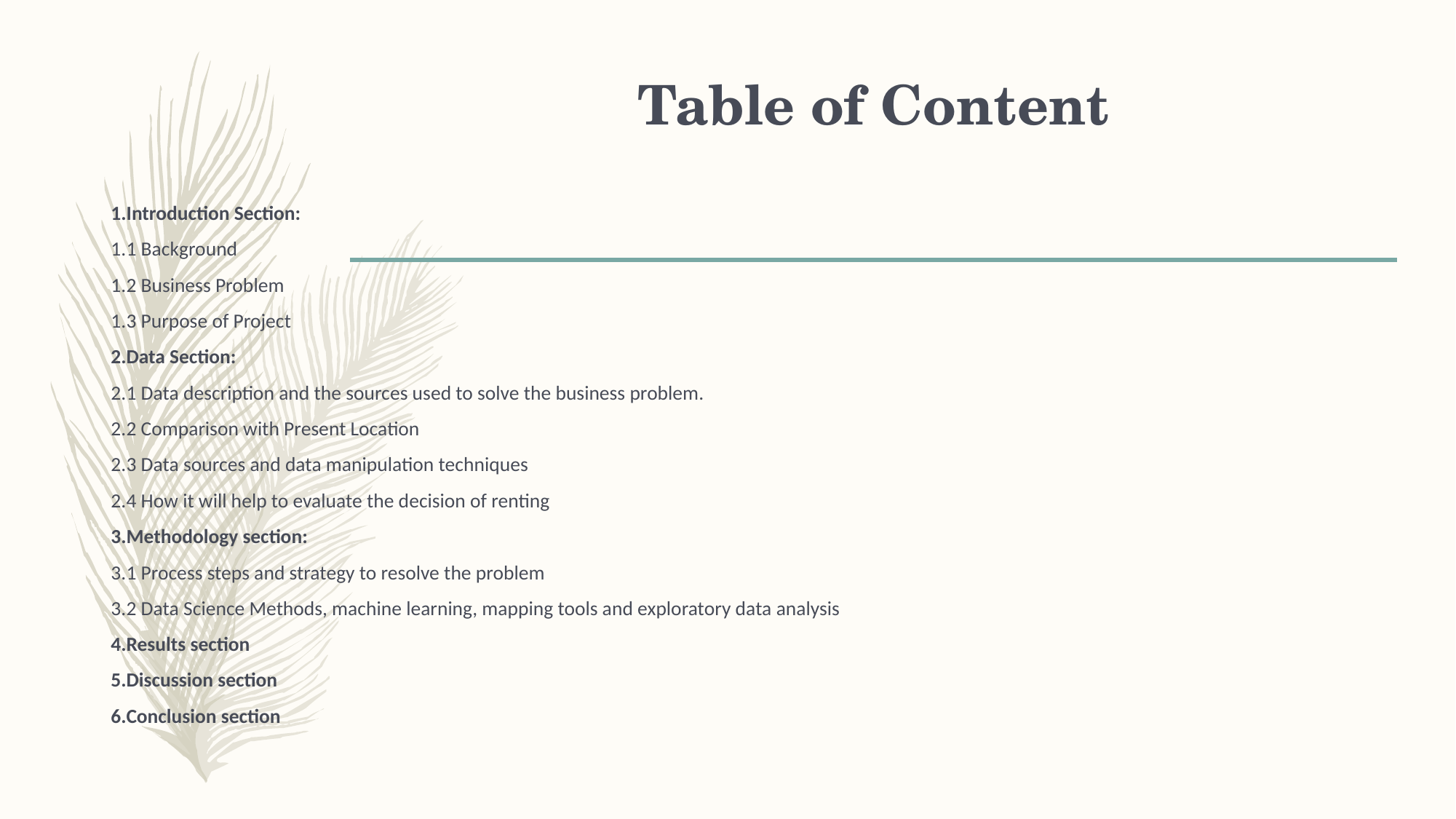

# Table of Content
1.Introduction Section:
1.1 Background
1.2 Business Problem
1.3 Purpose of Project
2.Data Section:
2.1 Data description and the sources used to solve the business problem.
2.2 Comparison with Present Location
2.3 Data sources and data manipulation techniques
2.4 How it will help to evaluate the decision of renting
3.Methodology section:
3.1 Process steps and strategy to resolve the problem
3.2 Data Science Methods, machine learning, mapping tools and exploratory data analysis
4.Results section
5.Discussion section
6.Conclusion section